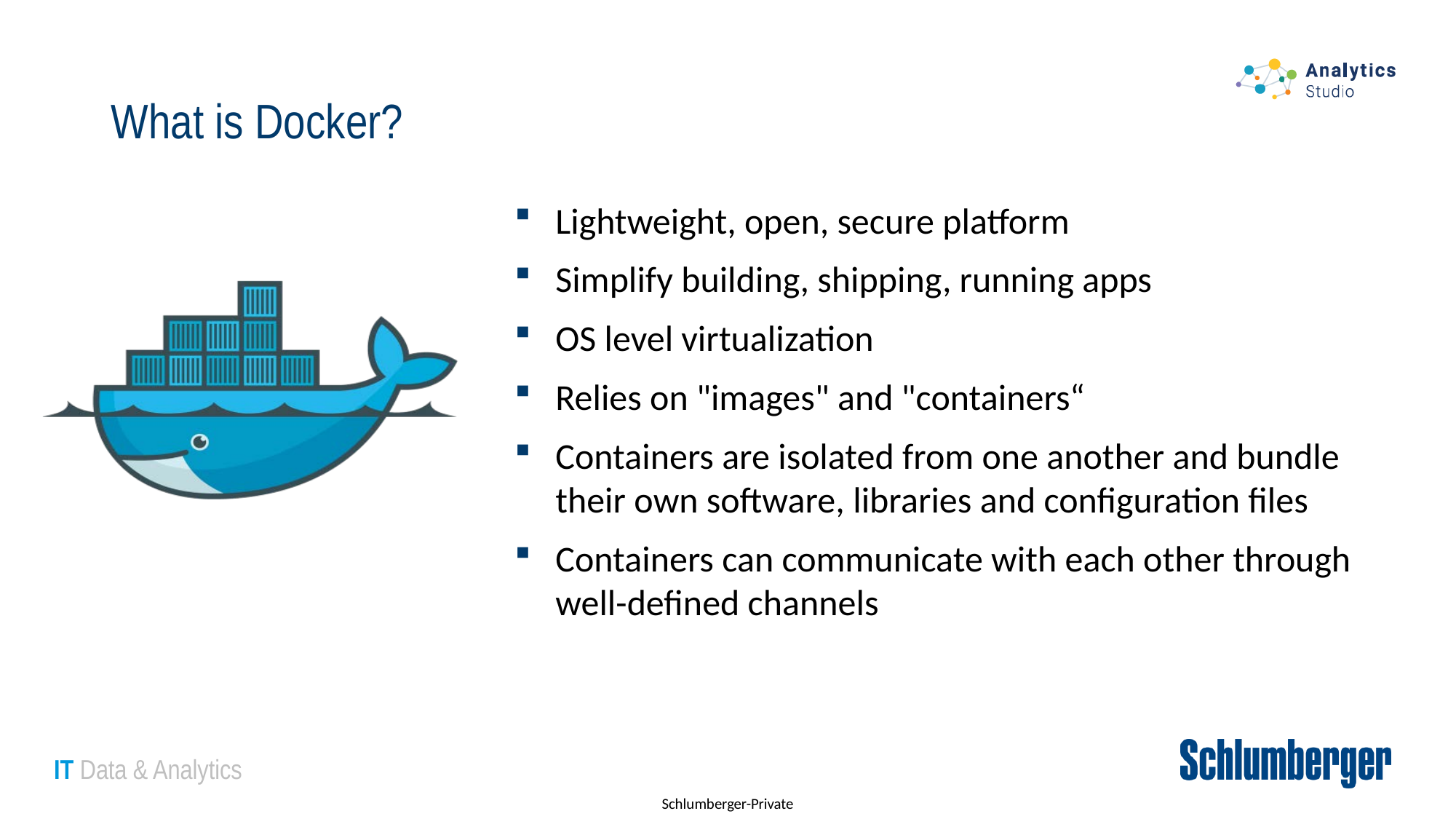

# What is Docker?
Lightweight, open, secure platform
Simplify building, shipping, running apps
OS level virtualization
Relies on "images" and "containers“
Containers are isolated from one another and bundle their own software, libraries and configuration files
Containers can communicate with each other through well-defined channels